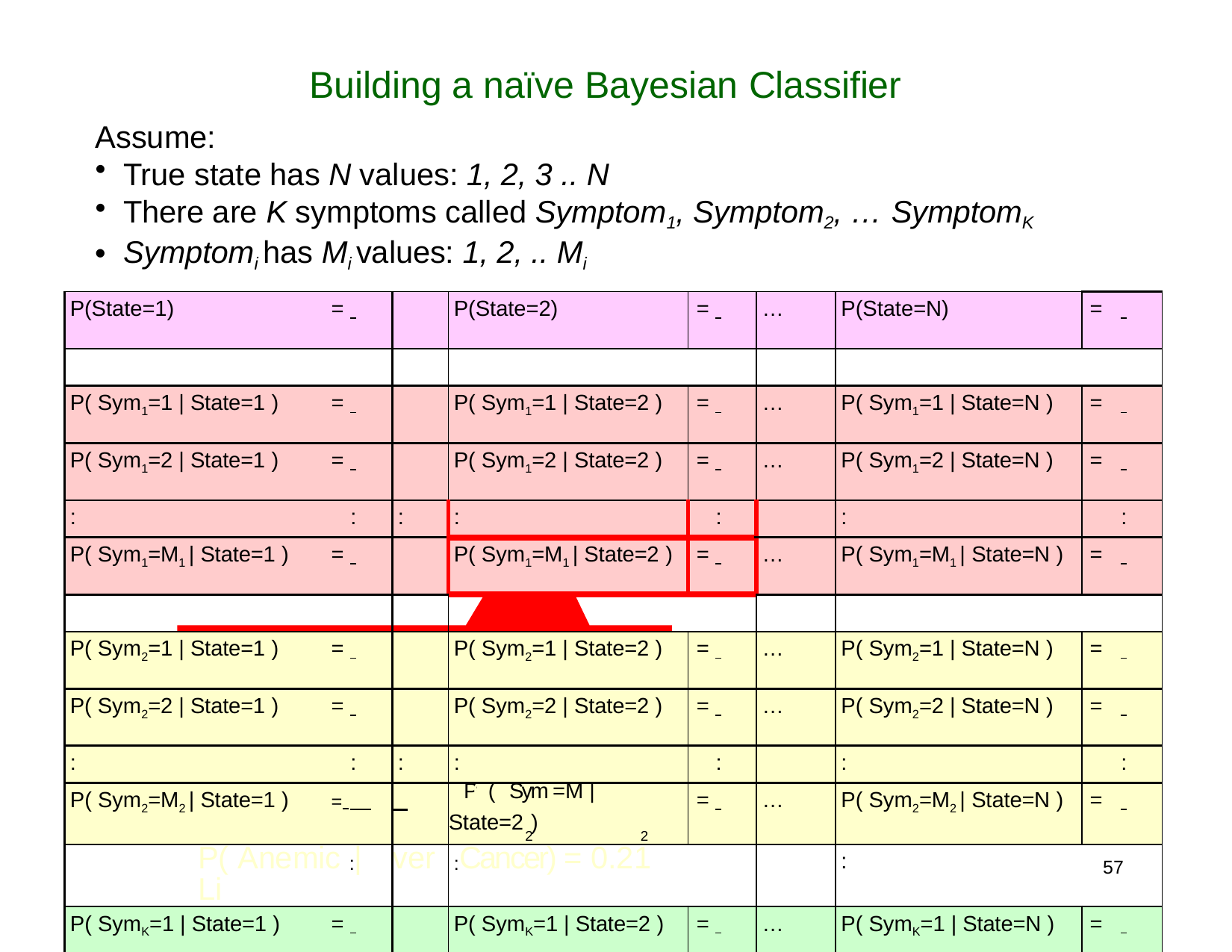

# Building a naïve Bayesian Classifier
Assume:
True state has N values: 1, 2, 3 .. N
There are K symptoms called Symptom1, Symptom2, … SymptomK
Symptomi has Mi values: 1, 2, .. Mi
| P(State=1) | = |  | P(State=2) | = | … | P(State=N) | = |
| --- | --- | --- | --- | --- | --- | --- | --- |
|  |  |  |  |  |  |  |  |
| P( Sym1=1 | State=1 ) | = |  | P( Sym1=1 | State=2 ) | = | … | P( Sym1=1 | State=N ) | = |
| P( Sym1=2 | State=1 ) | = |  | P( Sym1=2 | State=2 ) | = | … | P( Sym1=2 | State=N ) | = |
| : | : | : | : | : |  | : | : |
| P( Sym1=M1 | State=1 ) | = |  | P( Sym1=M1 | State=2 ) | = | … | P( Sym1=M1 | State=N ) | = |
|  |  |  |  |  |  |  |  |
| P( Sym2=1 | State=1 ) | = |  | P( Sym2=1 | State=2 ) | = | … | P( Sym2=1 | State=N ) | = |
| P( Sym2=2 | State=1 ) | = |  | P( Sym2=2 | State=2 ) | = | … | P( Sym2=2 | State=N ) | = |
| : | : | : | : | : |  | : | : |
| P( Sym2=M2 | State=1 ) | = E | xam | pPle( :Sym =M | State=2 ) 2 2 | = | … | P( Sym2=M2 | State=N ) | = |
| P( Anemic :| Li |  | ver | :Cancer) = 0.21 |  |  | : |  |
| P( SymK=1 | State=1 ) | = |  | P( SymK=1 | State=2 ) | = | … | P( SymK=1 | State=N ) | = |
| P( SymK=2 | State=1 ) | = |  | P( SymK=2 | State=2 ) | = | … | P( SymK=2 | State=N ) | = |
| : | : | : | : | : |  | : | : |
| P( SymK=MK | State=1 ) | = |  | P( SymK=M1 | State=2 ) | = | … | P( SymK=M1 | State=N ) | = |

5
7